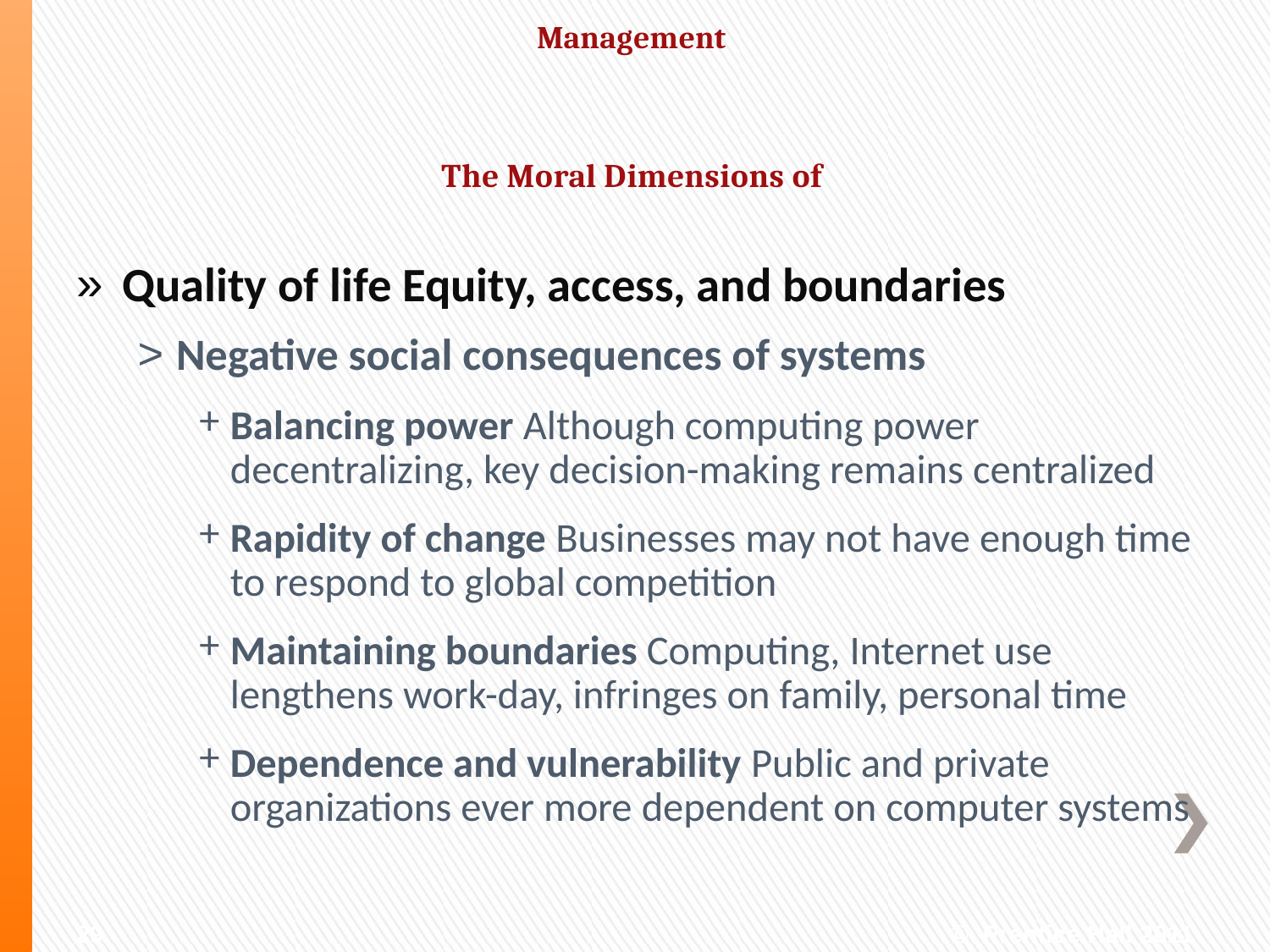

#
The Moral Dimensions of
Quality of life Equity, access, and boundaries
Negative social consequences of systems
Balancing power Although computing power decentralizing, key decision-making remains centralized
Rapidity of change Businesses may not have enough time to respond to global competition
Maintaining boundaries Computing, Internet use lengthens work-day, infringes on family, personal time
Dependence and vulnerability Public and private organizations ever more dependent on computer systems

29
©  Prentice Hall 2011